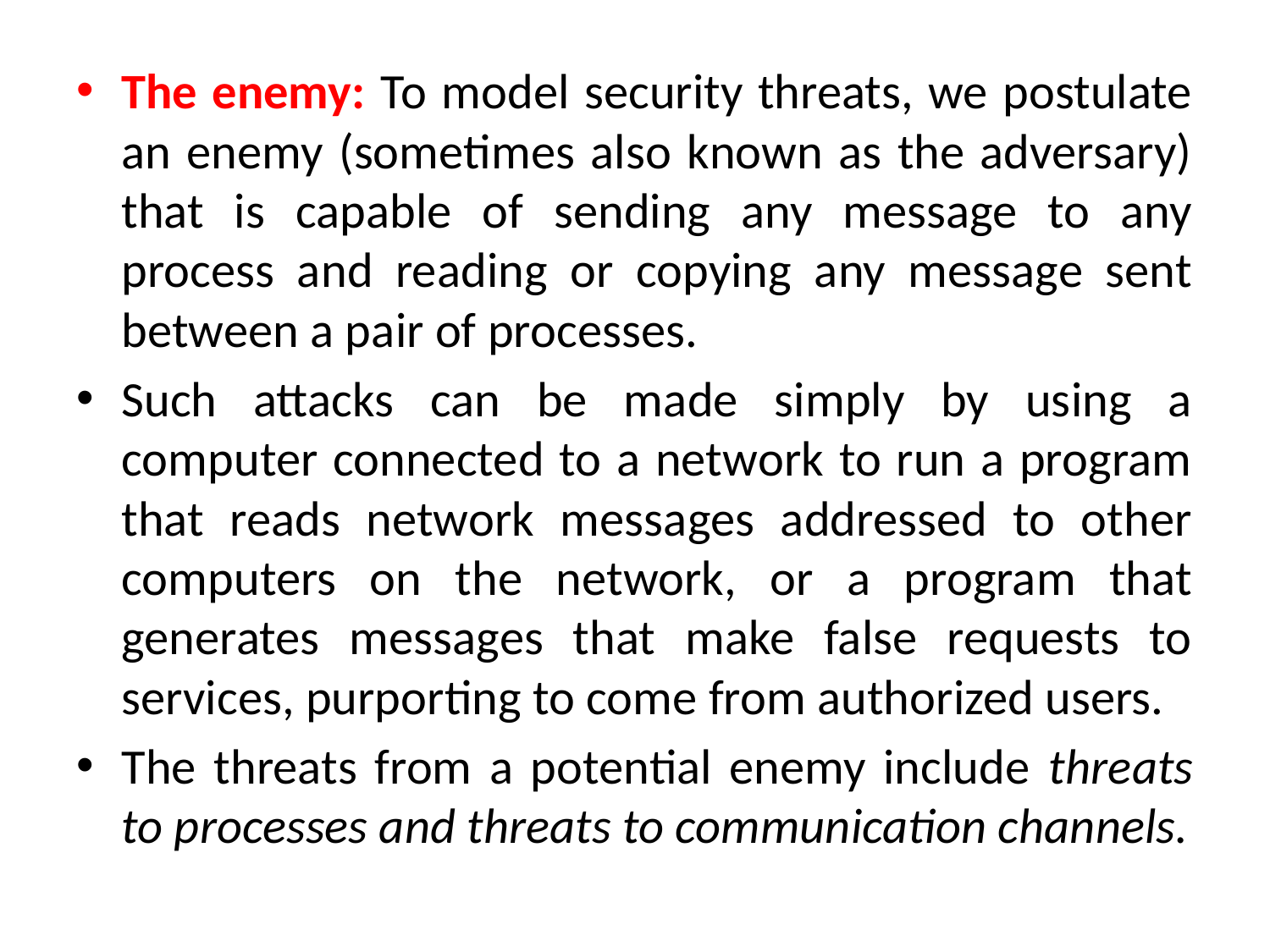

The enemy: To model security threats, we postulate an enemy (sometimes also known as the adversary) that is capable of sending any message to any process and reading or copying any message sent between a pair of processes.
Such attacks can be made simply by using a computer connected to a network to run a program that reads network messages addressed to other computers on the network, or a program that generates messages that make false requests to services, purporting to come from authorized users.
The threats from a potential enemy include threats to processes and threats to communication channels.